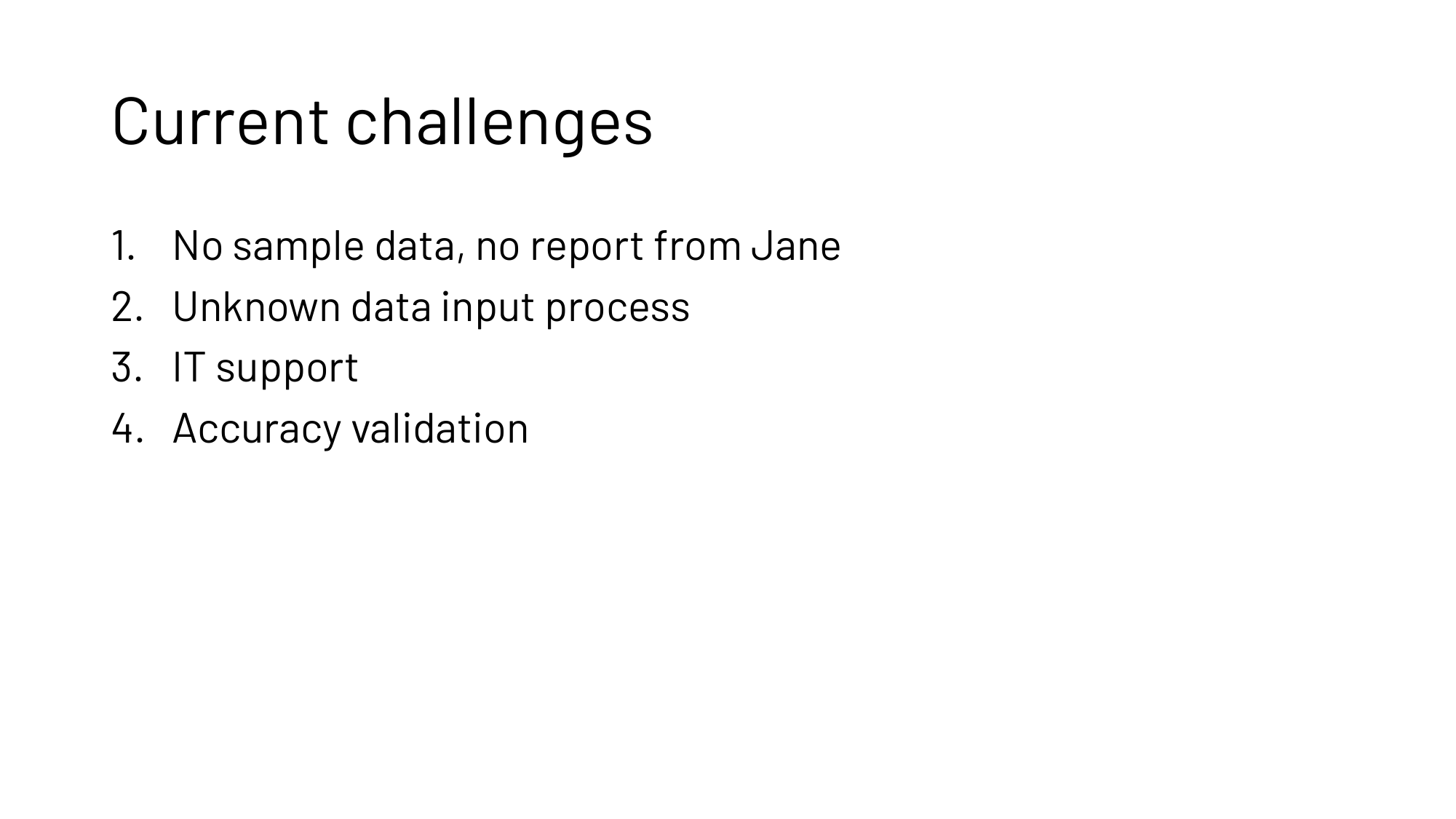

# Current challenges
No sample data, no report from Jane
Unknown data input process
IT support
Accuracy validation